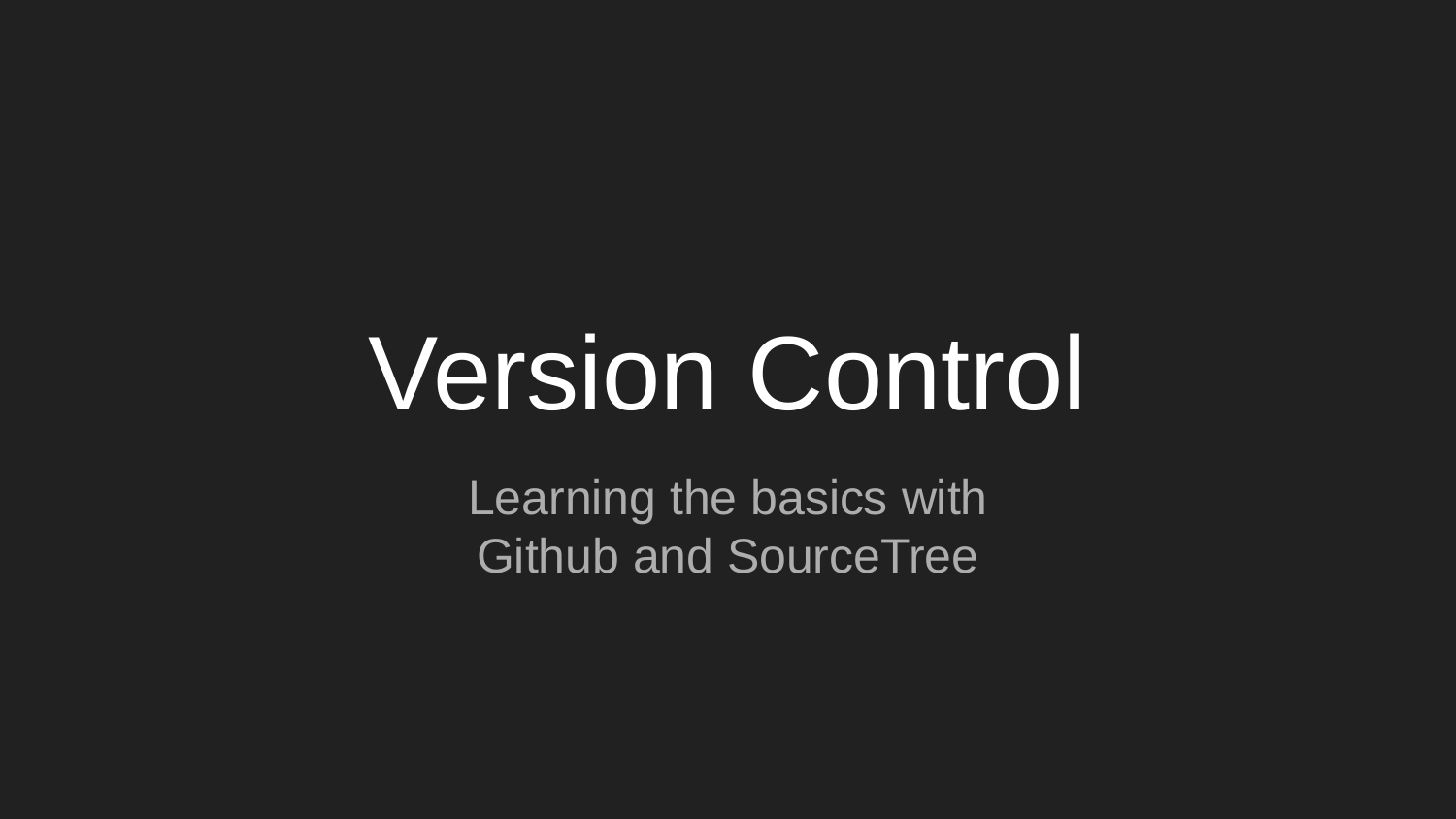

# Version Control
Learning the basics with
Github and SourceTree